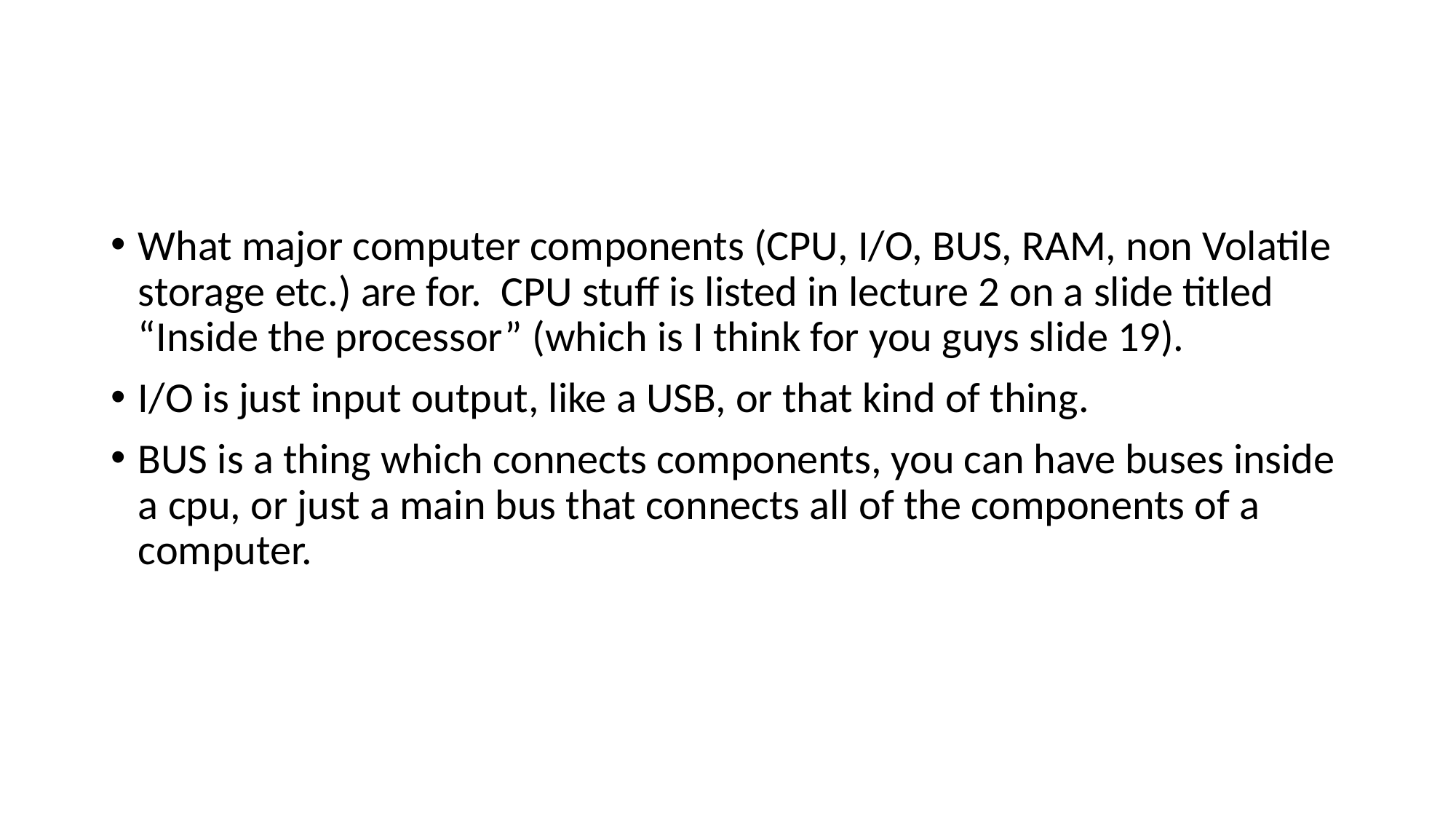

#
What major computer components (CPU, I/O, BUS, RAM, non Volatile storage etc.) are for.  CPU stuff is listed in lecture 2 on a slide titled “Inside the processor” (which is I think for you guys slide 19).
I/O is just input output, like a USB, or that kind of thing.
BUS is a thing which connects components, you can have buses inside a cpu, or just a main bus that connects all of the components of a computer.